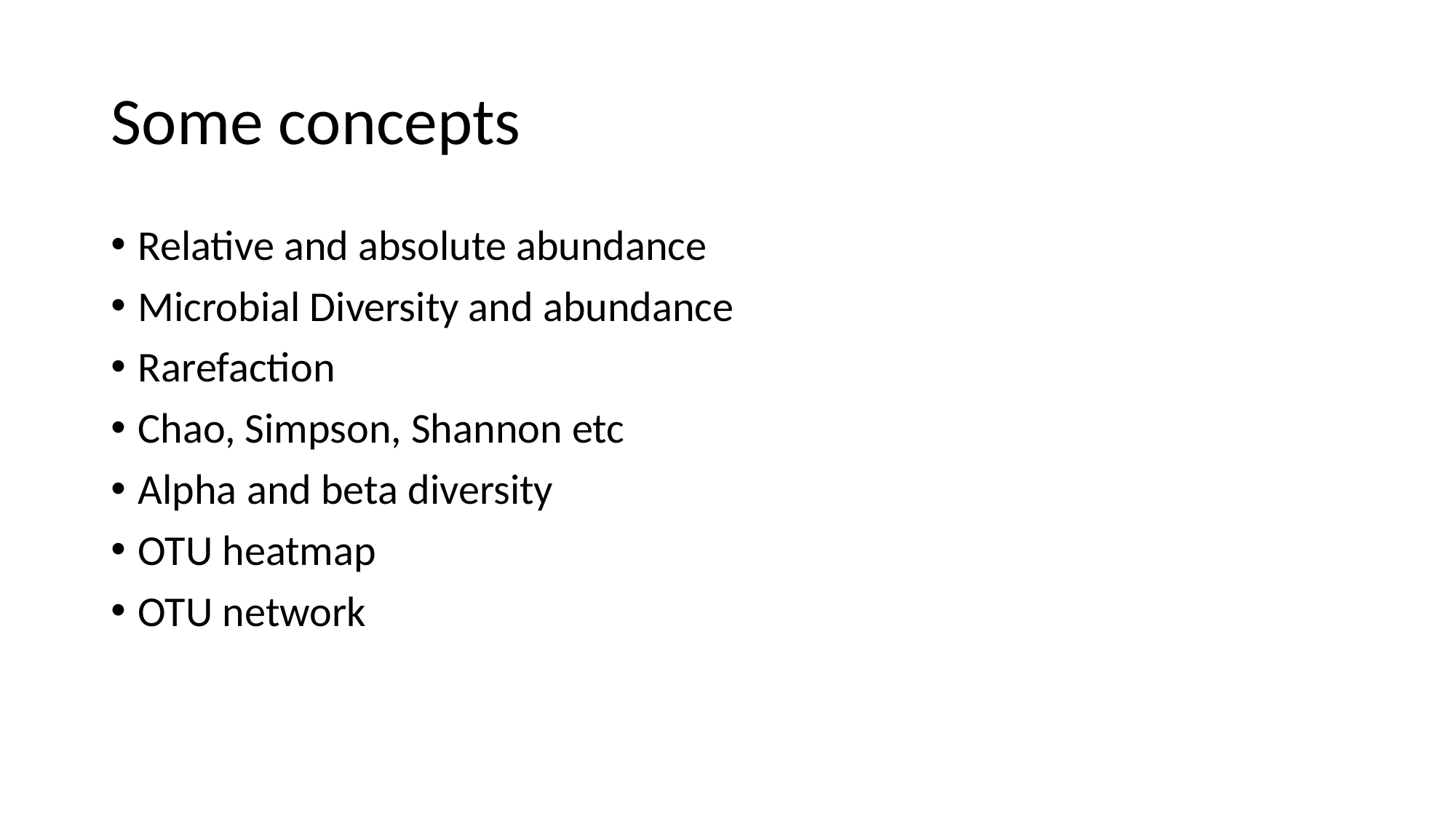

# Some concepts
Relative and absolute abundance
Microbial Diversity and abundance
Rarefaction
Chao, Simpson, Shannon etc
Alpha and beta diversity
OTU heatmap
OTU network